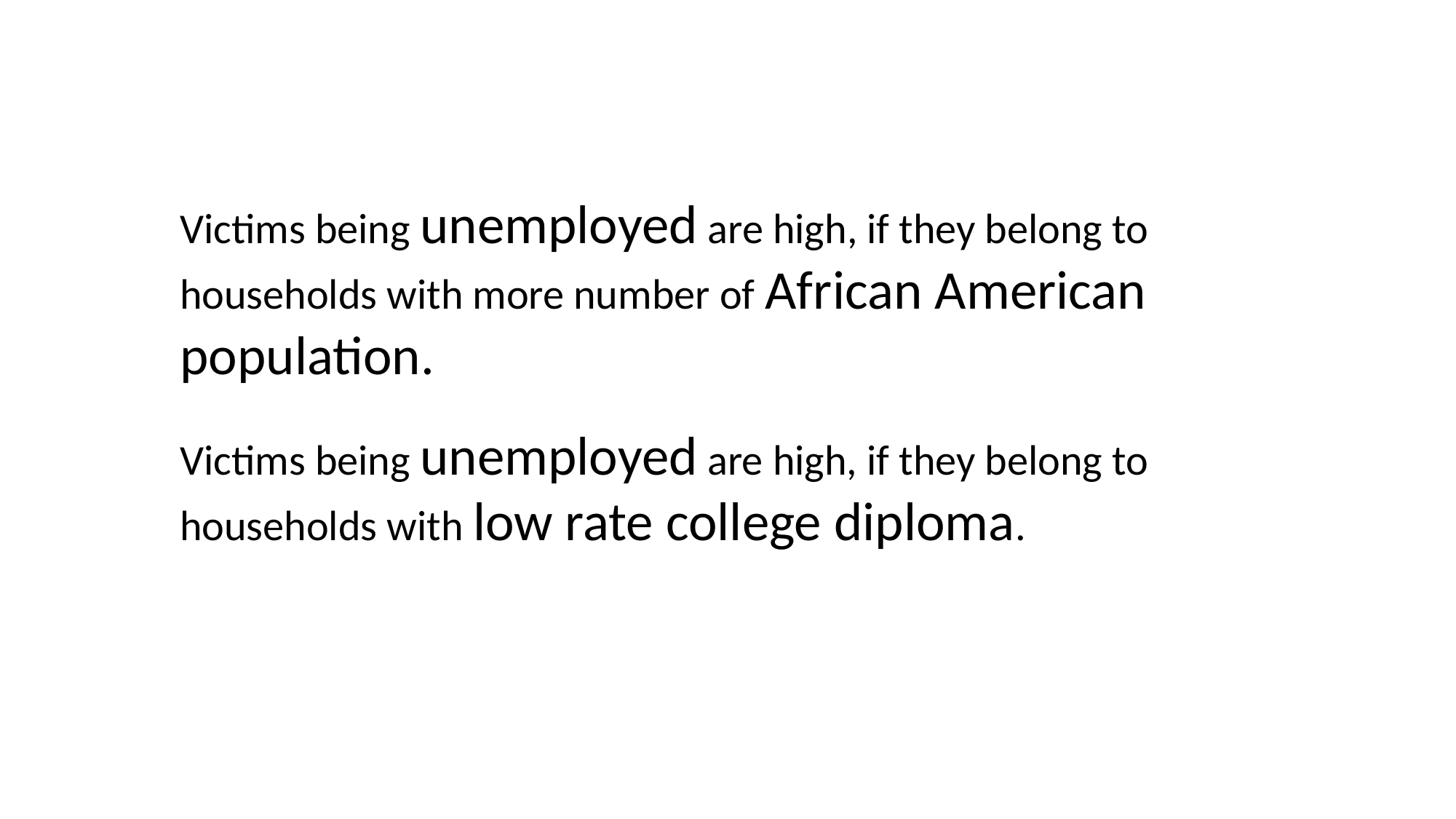

Victims being unemployed are high, if they belong to households with more number of African American population.
Victims being unemployed are high, if they belong to households with low rate college diploma.